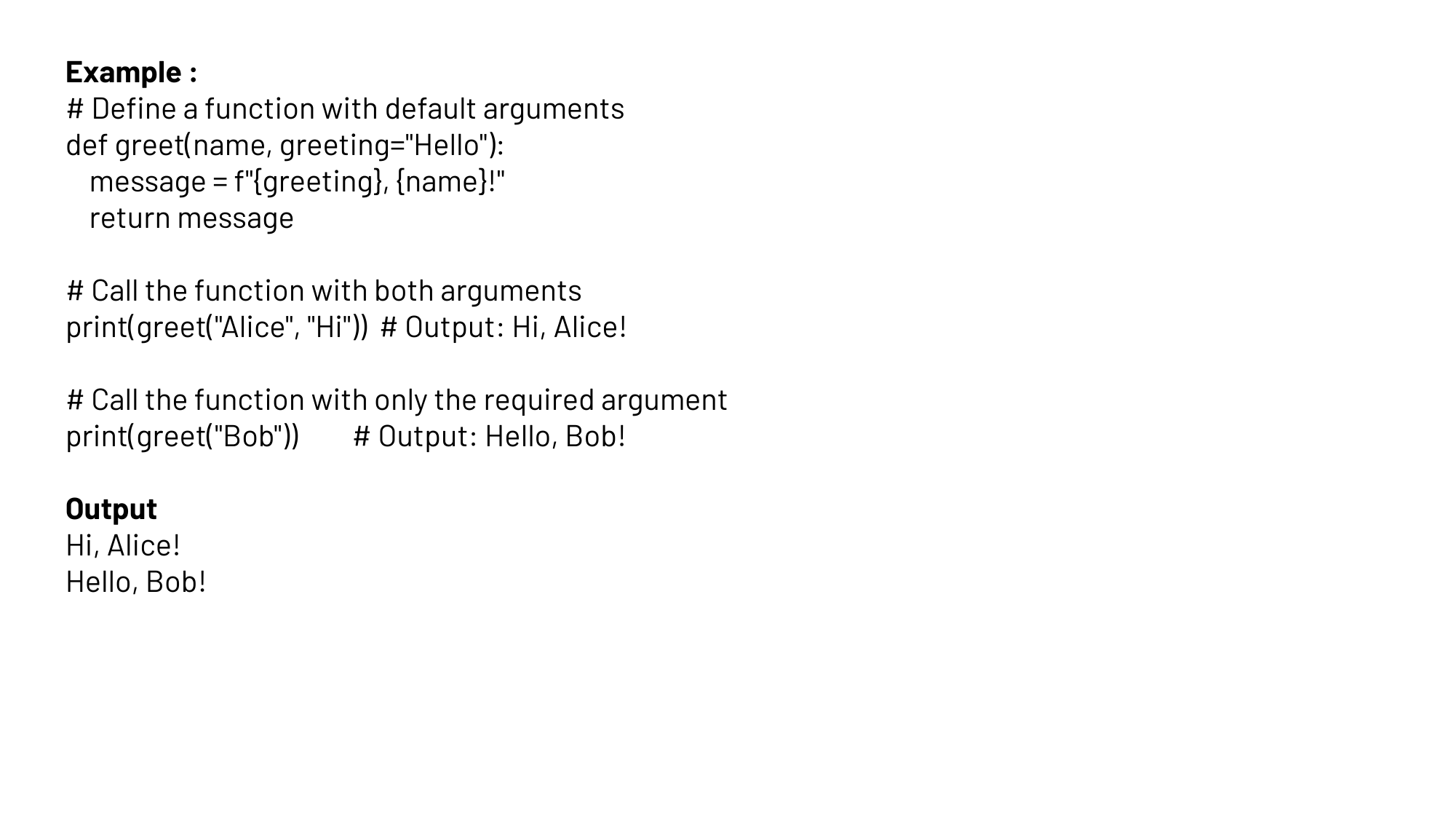

Example :
# Define a function with default arguments
def greet(name, greeting="Hello"):
    message = f"{greeting}, {name}!"
    return message

# Call the function with both arguments
print(greet("Alice", "Hi"))  # Output: Hi, Alice!

# Call the function with only the required argument
print(greet("Bob"))         # Output: Hello, Bob!

Output
Hi, Alice!
Hello, Bob!